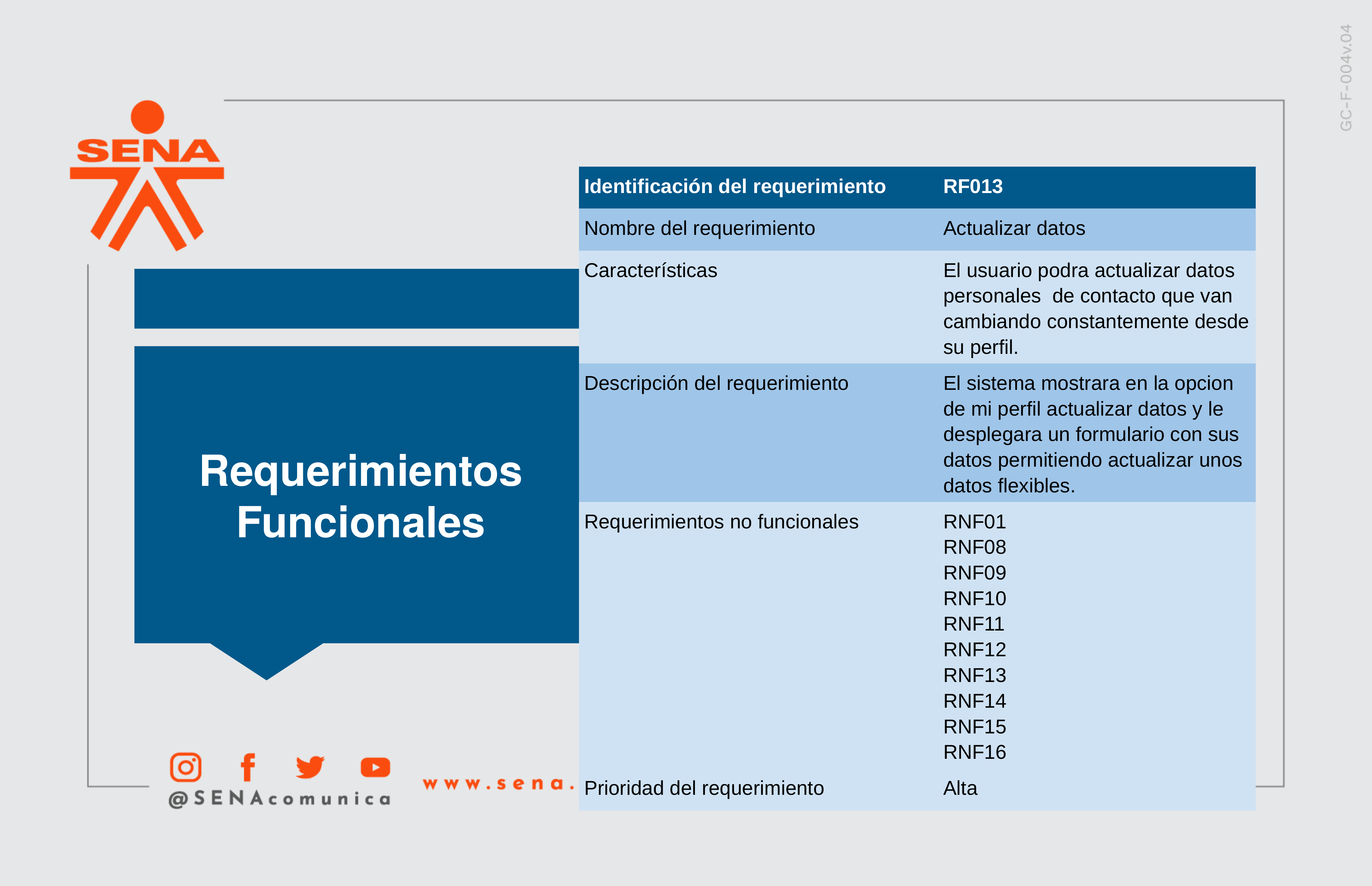

| Identificación del requerimiento | RF013 |
| --- | --- |
| Nombre del requerimiento | Actualizar datos |
| Características | El usuario podra actualizar datos personales de contacto que van cambiando constantemente desde su perfil. |
| Descripción del requerimiento | El sistema mostrara en la opcion de mi perfil actualizar datos y le desplegara un formulario con sus datos permitiendo actualizar unos datos flexibles. |
| Requerimientos no funcionales | RNF01 RNF08 RNF09 RNF10 RNF11 RNF12 RNF13 RNF14 RNF15 RNF16 |
| Prioridad del requerimiento | Alta |

Requerimientos Funcionales